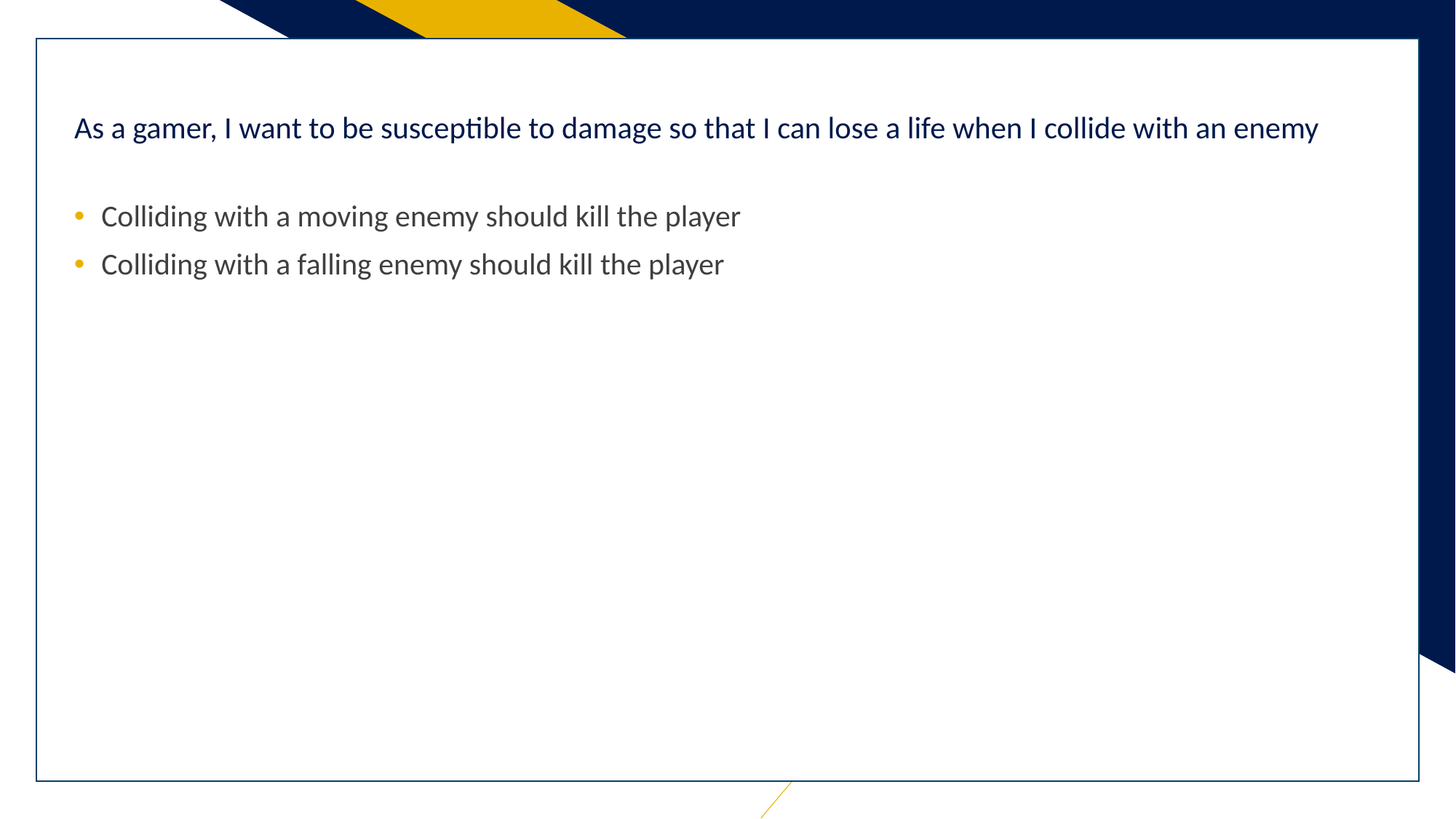

v
# As a gamer, I want to be susceptible to damage so that I can lose a life when I collide with an enemy
Colliding with a moving enemy should kill the player
Colliding with a falling enemy should kill the player